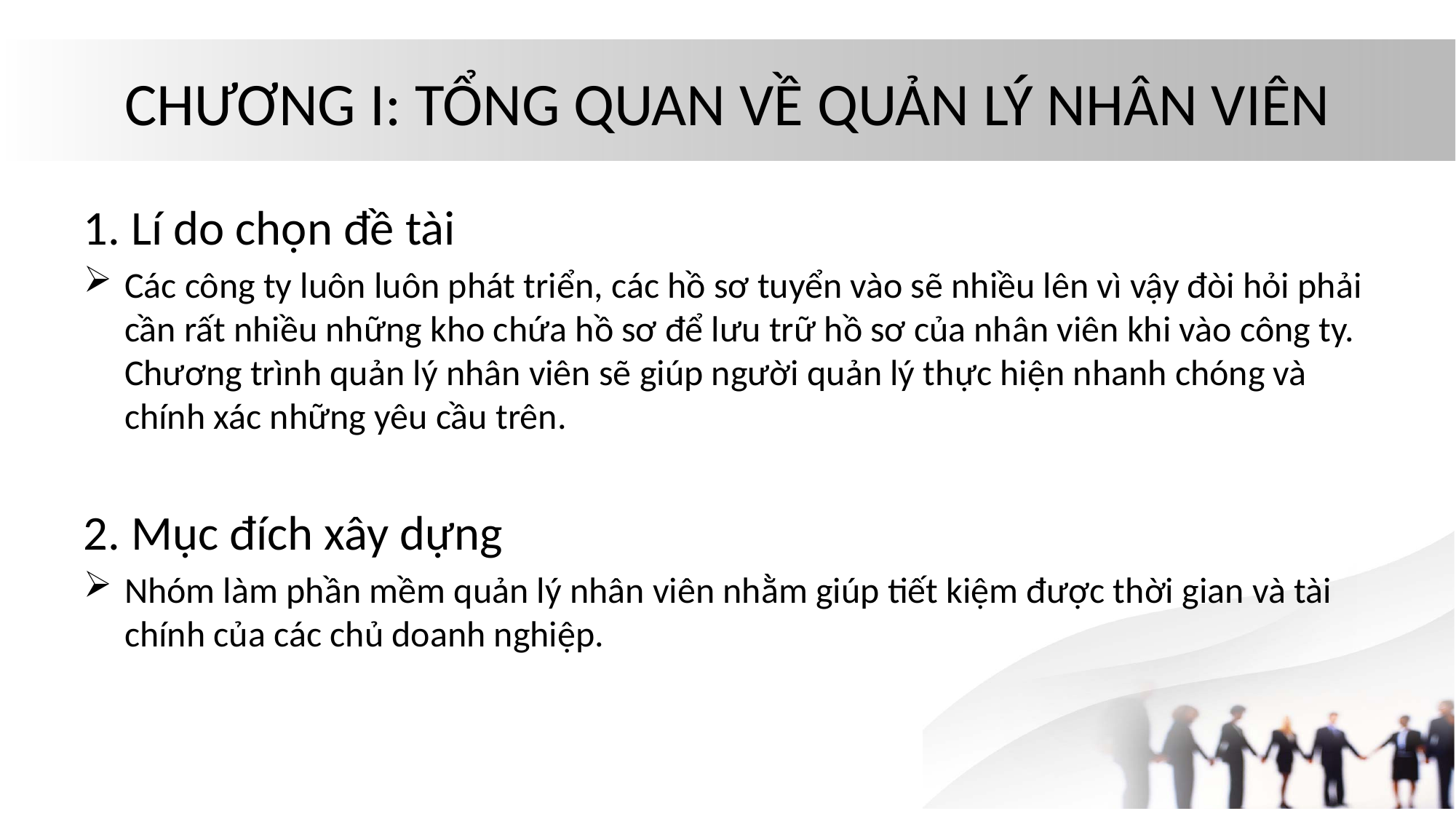

# CHƯƠNG I: TỔNG QUAN VỀ QUẢN LÝ NHÂN VIÊN
1. Lí do chọn đề tài
Các công ty luôn luôn phát triển, các hồ sơ tuyển vào sẽ nhiều lên vì vậy đòi hỏi phải cần rất nhiều những kho chứa hồ sơ để lưu trữ hồ sơ của nhân viên khi vào công ty. Chương trình quản lý nhân viên sẽ giúp người quản lý thực hiện nhanh chóng và chính xác những yêu cầu trên.

2. Mục đích xây dựng
Nhóm làm phần mềm quản lý nhân viên nhằm giúp tiết kiệm được thời gian và tài chính của các chủ doanh nghiệp.